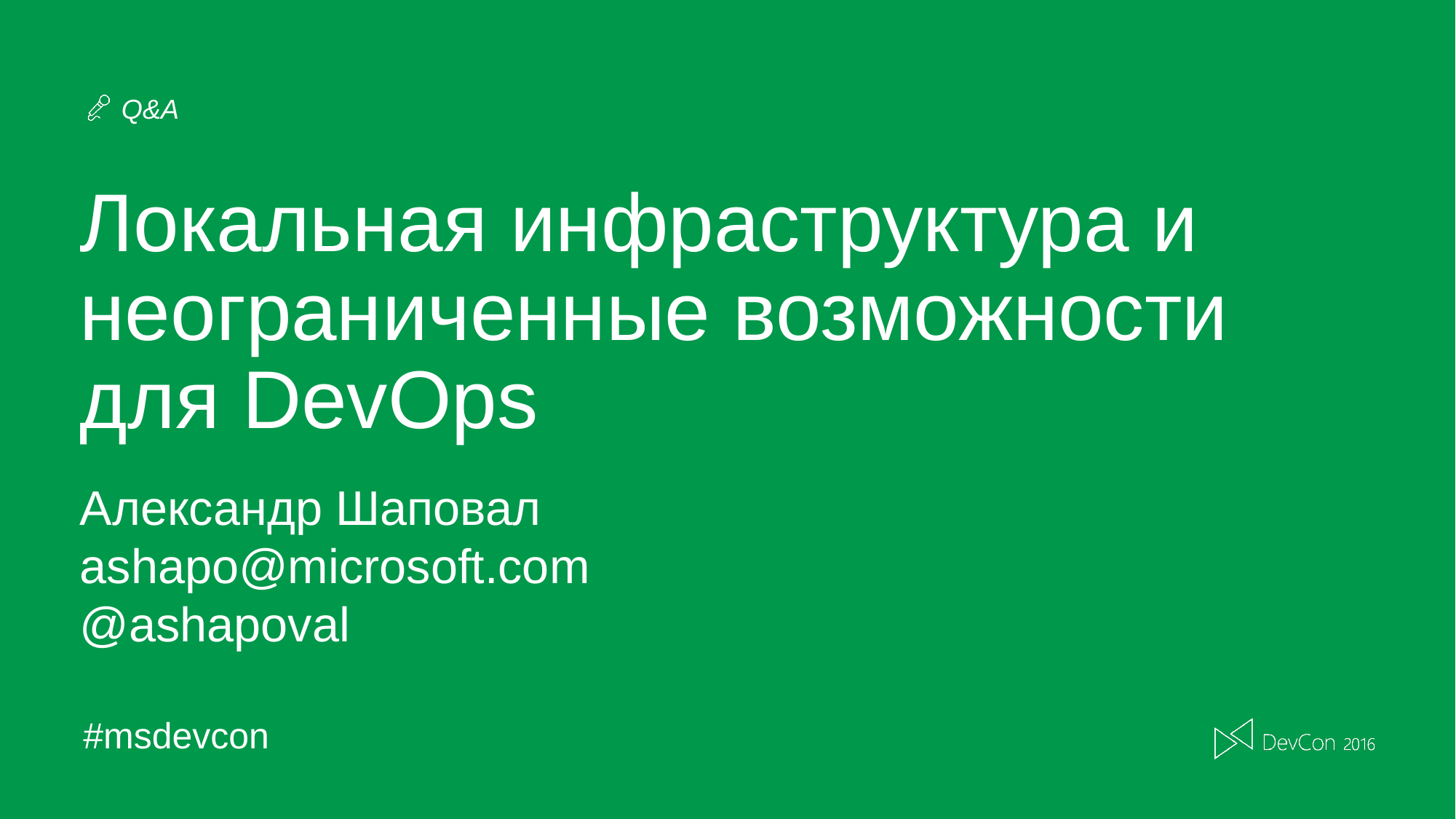

# Локальная инфраструктура и неограниченные возможности для DevOps
Александр Шаповал
ashapo@microsoft.com
@ashapoval